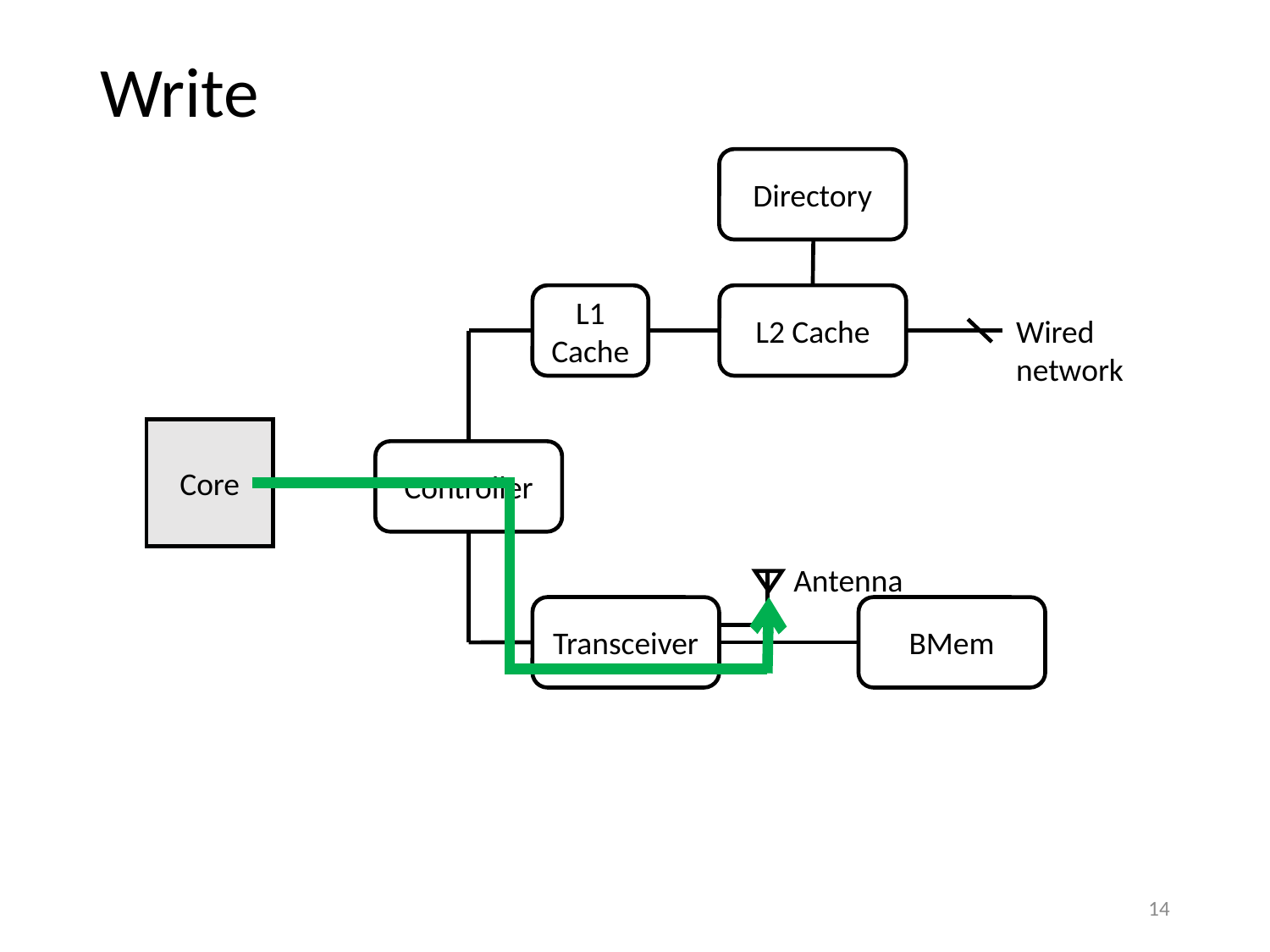

Write
Directory
L2 Cache
L1 Cache
Wired
network
Core
Controller
Antenna

BMem
Transceiver
14